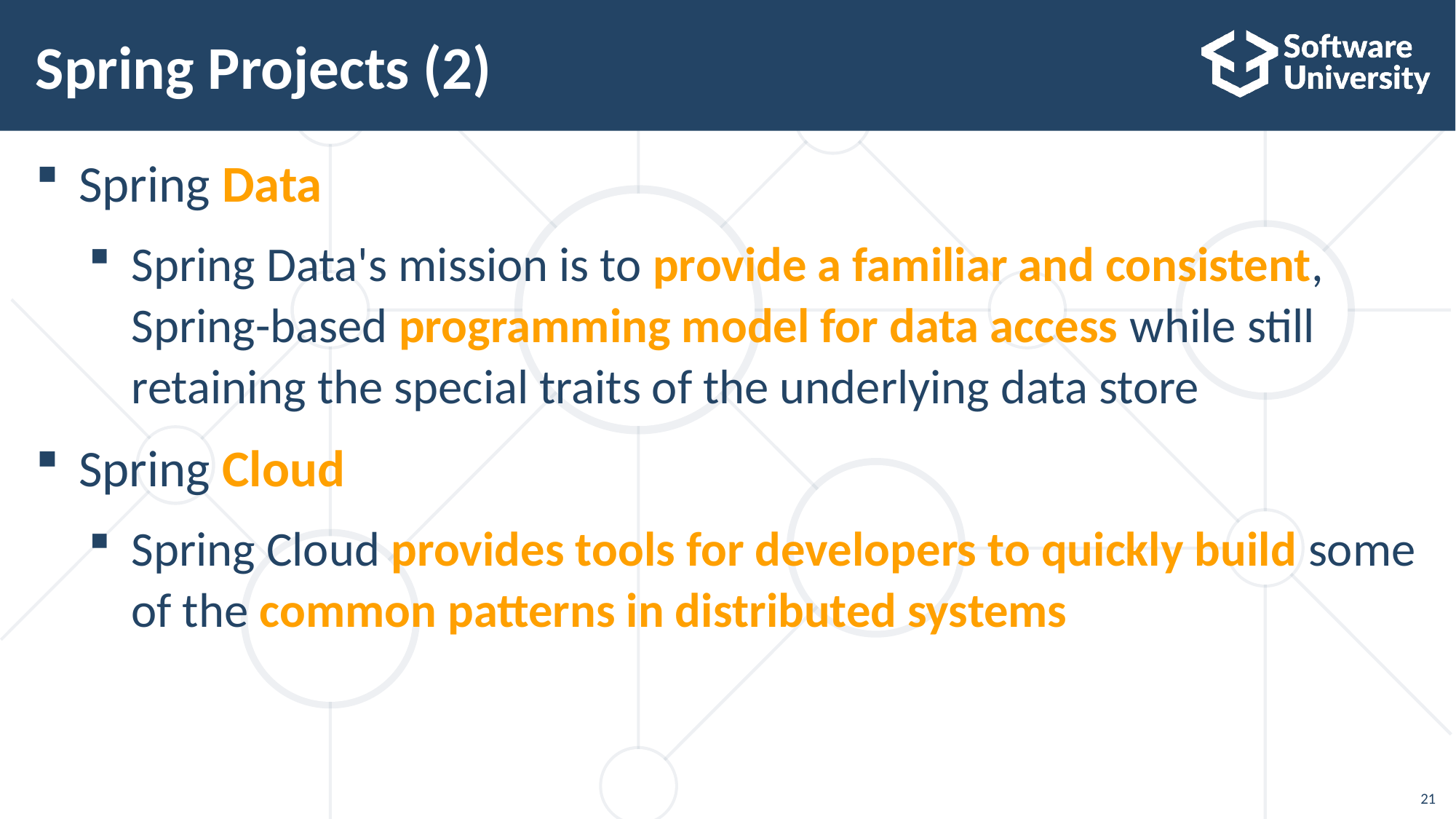

# Spring Projects (2)
Spring Data
Spring Data's mission is to provide a familiar and consistent, Spring-based programming model for data access while still retaining the special traits of the underlying data store
Spring Cloud
Spring Cloud provides tools for developers to quickly build some of the common patterns in distributed systems
21